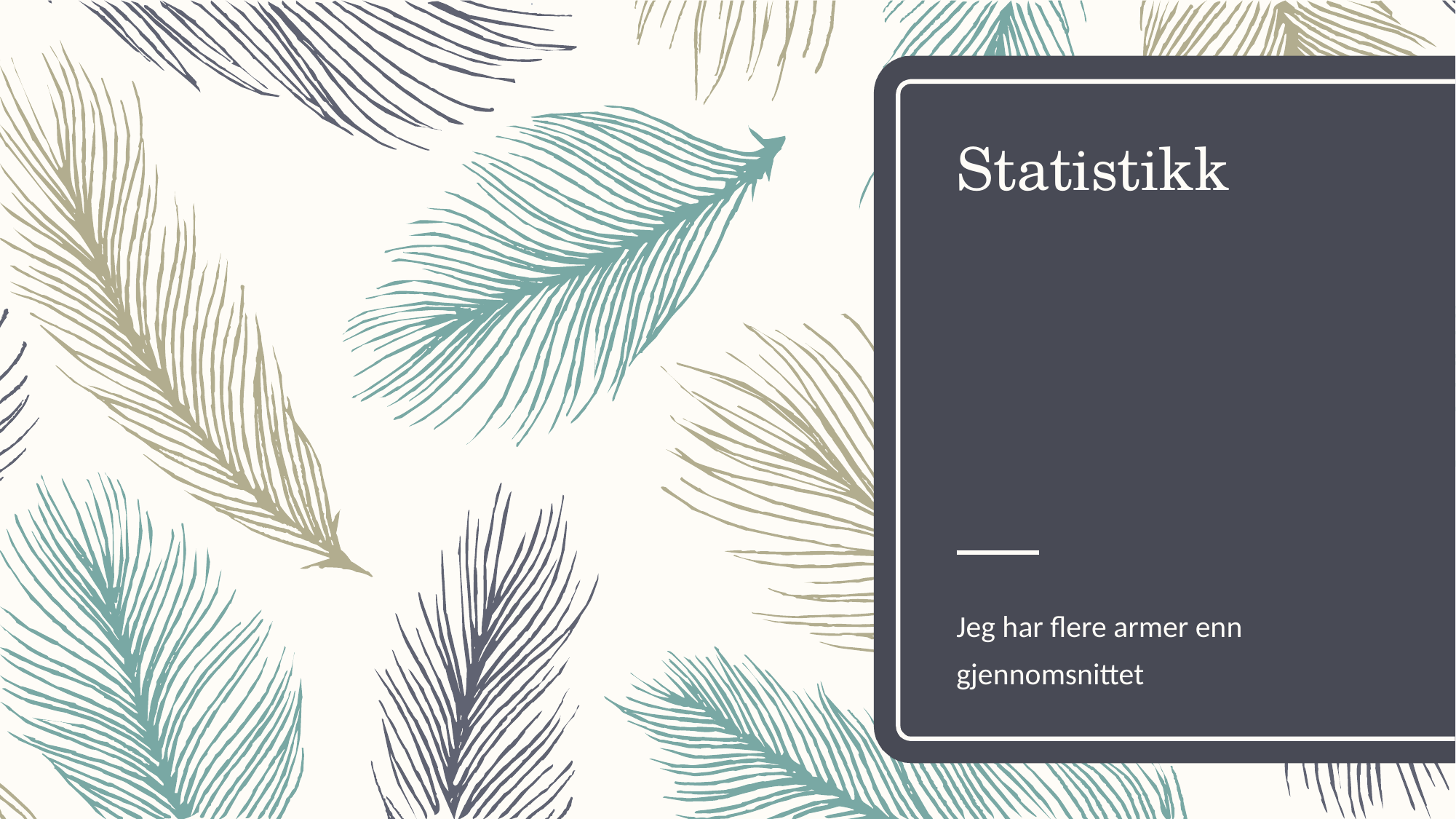

# Statistikk
Jeg har flere armer enn gjennomsnittet